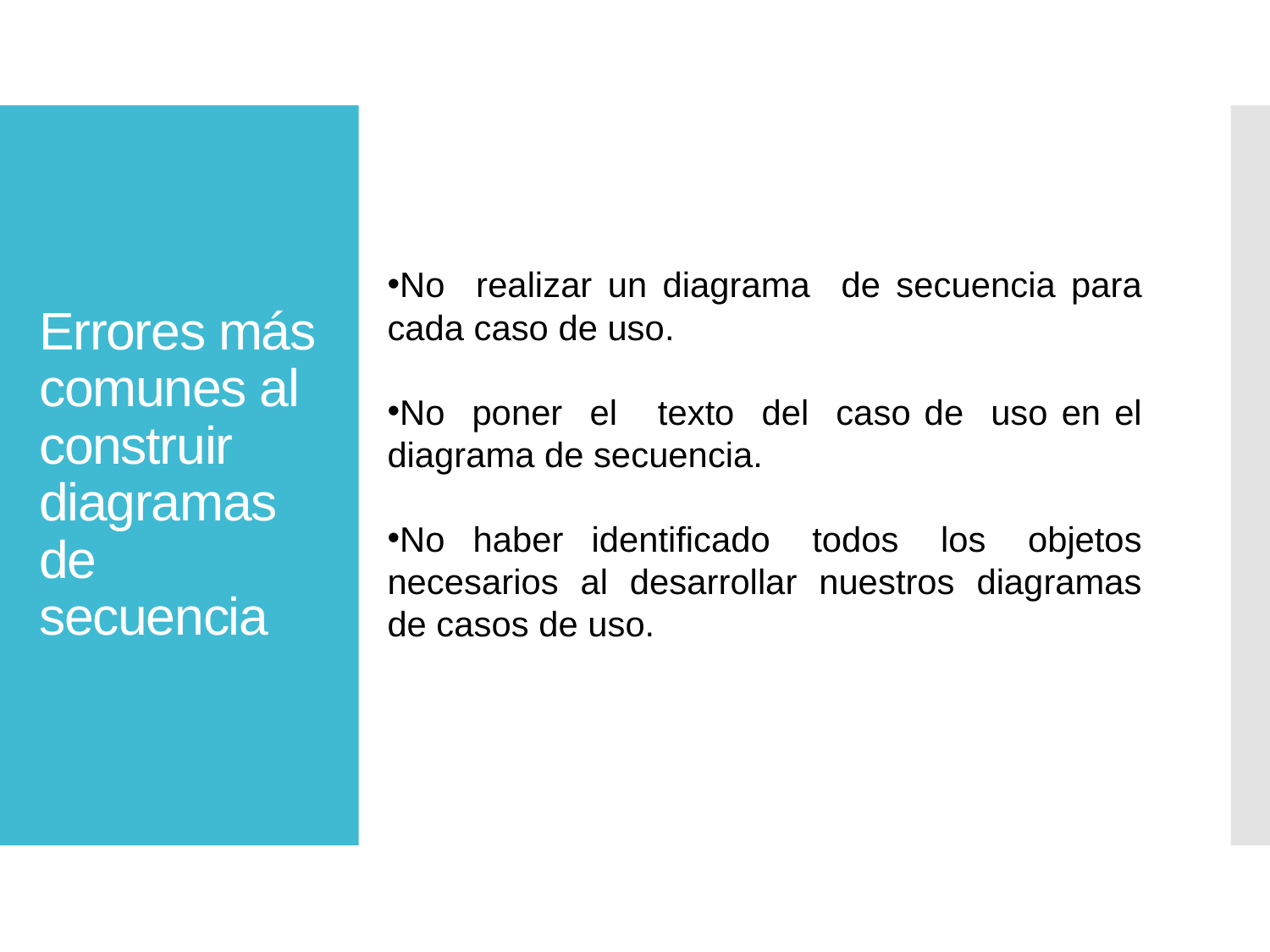

# Errores más comunes al construir diagramas de secuencia
No  realizar un diagrama  de secuencia para cada caso de uso.

No  poner  el   texto  del  caso de  uso en el diagrama de secuencia.

No  haber  identificado   todos   los   objetos necesarios al desarrollar nuestros diagramas de casos de uso.